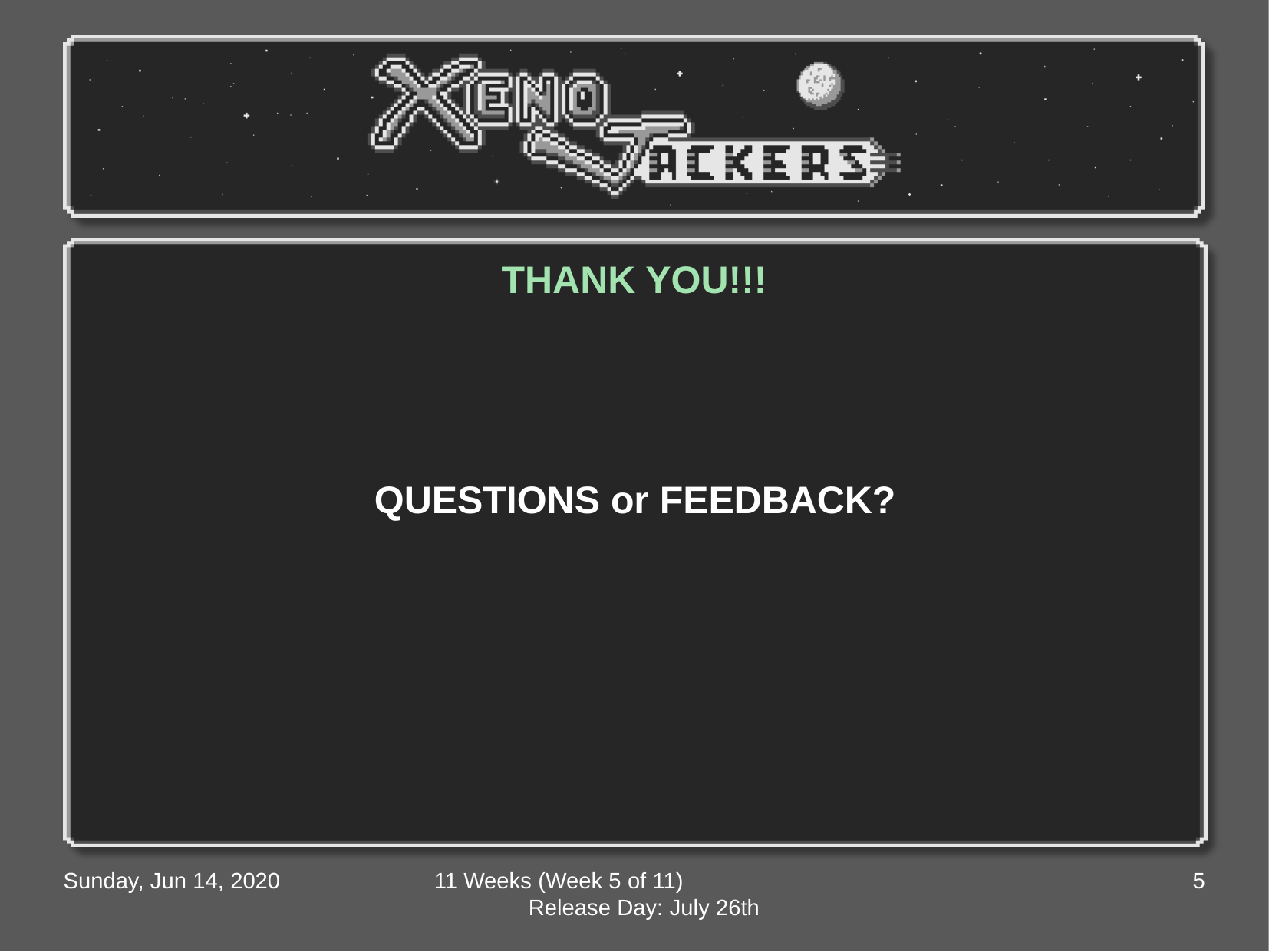

THANK YOU!!!
QUESTIONS or FEEDBACK?
Sunday, Jun 14, 2020
11 Weeks (Week 5 of 11)                            Release Day: July 26th
5